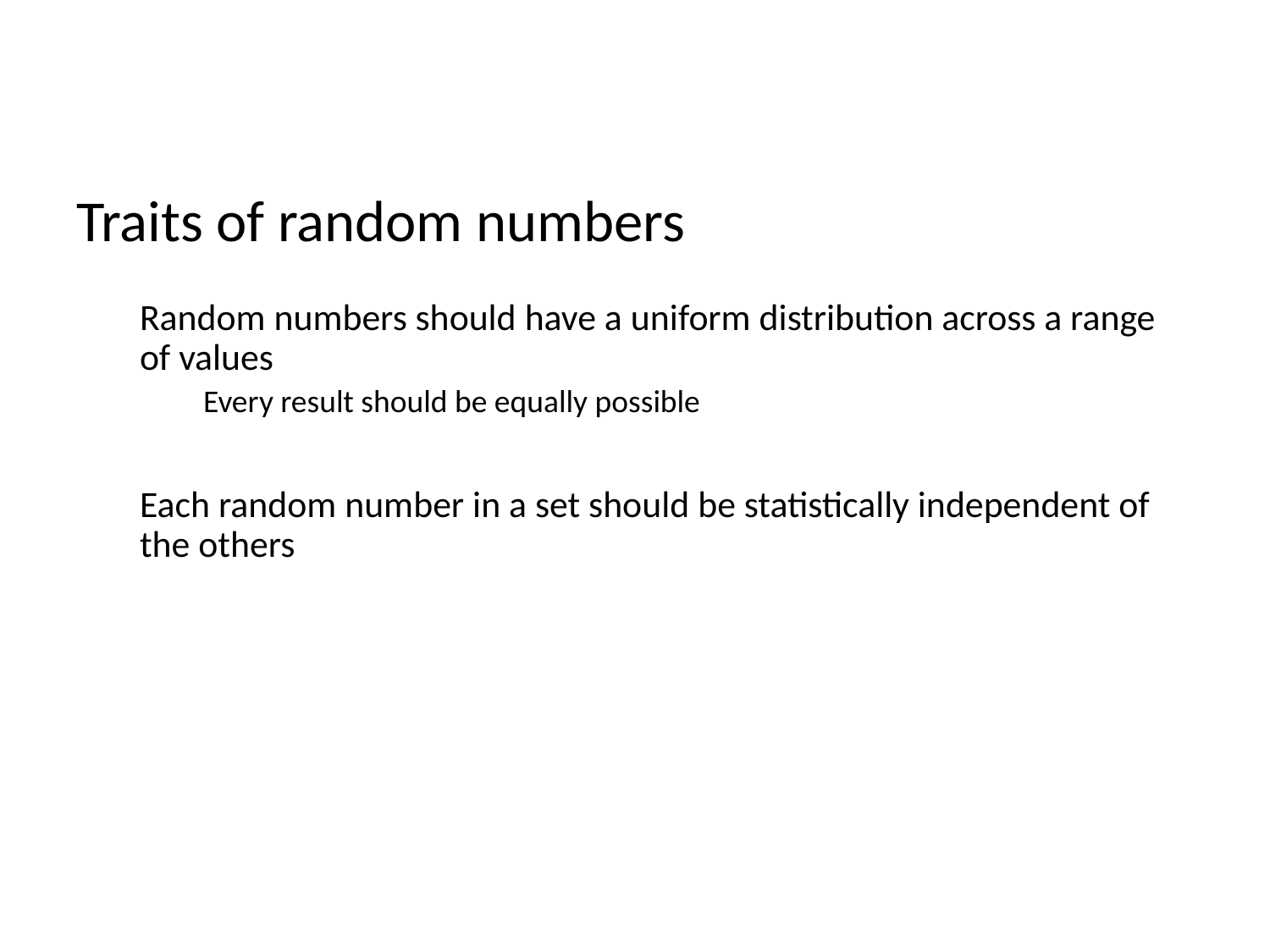

# Traits of random numbers
Random numbers should have a uniform distribution across a range of values
Every result should be equally possible

Each random number in a set should be statistically independent of the others